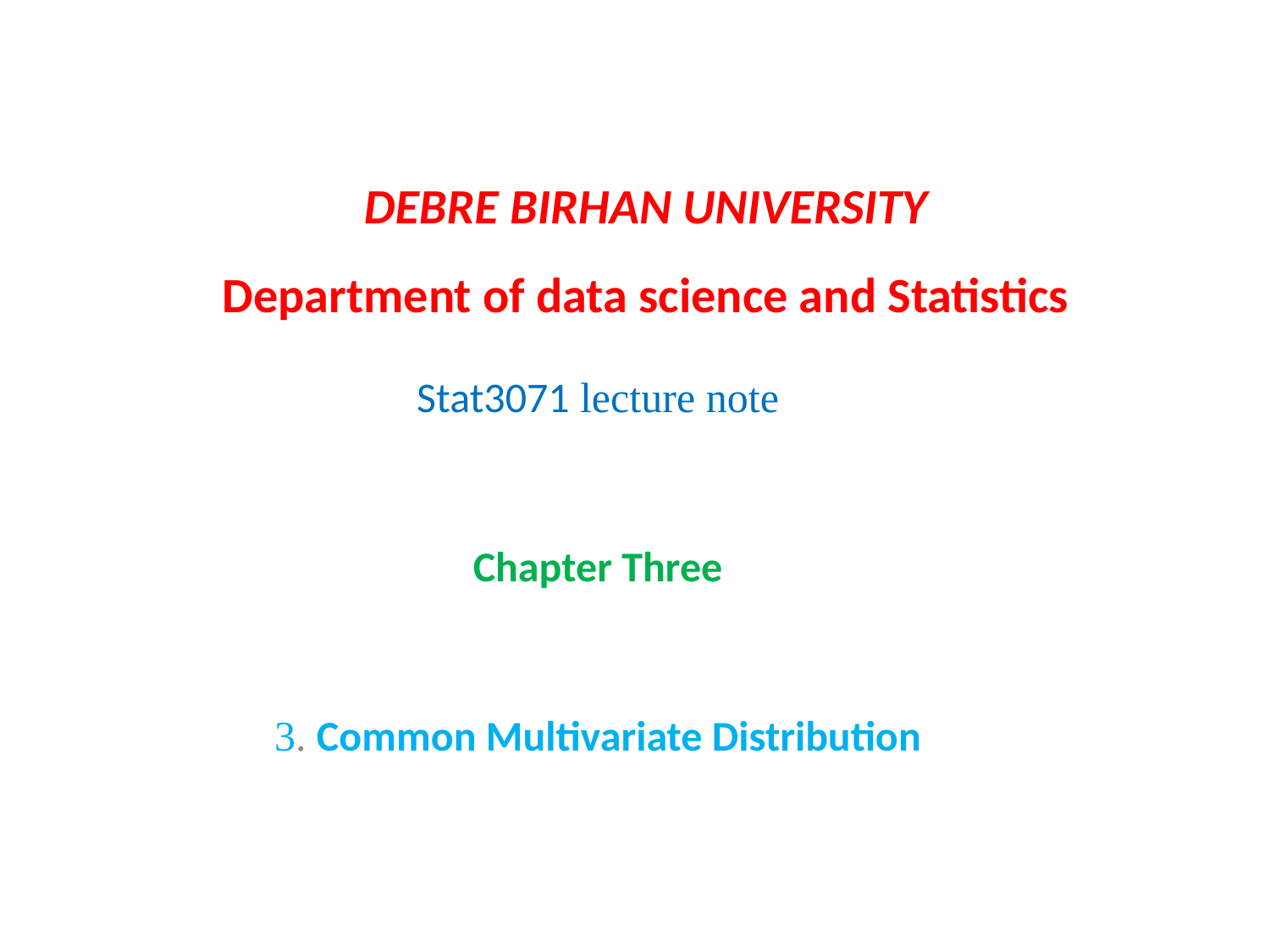

# DEBRE BIRHAN UNIVERSITY Department of data science and Statistics
 Stat3071 lecture note

Chapter Three

3. Common Multivariate Distribution